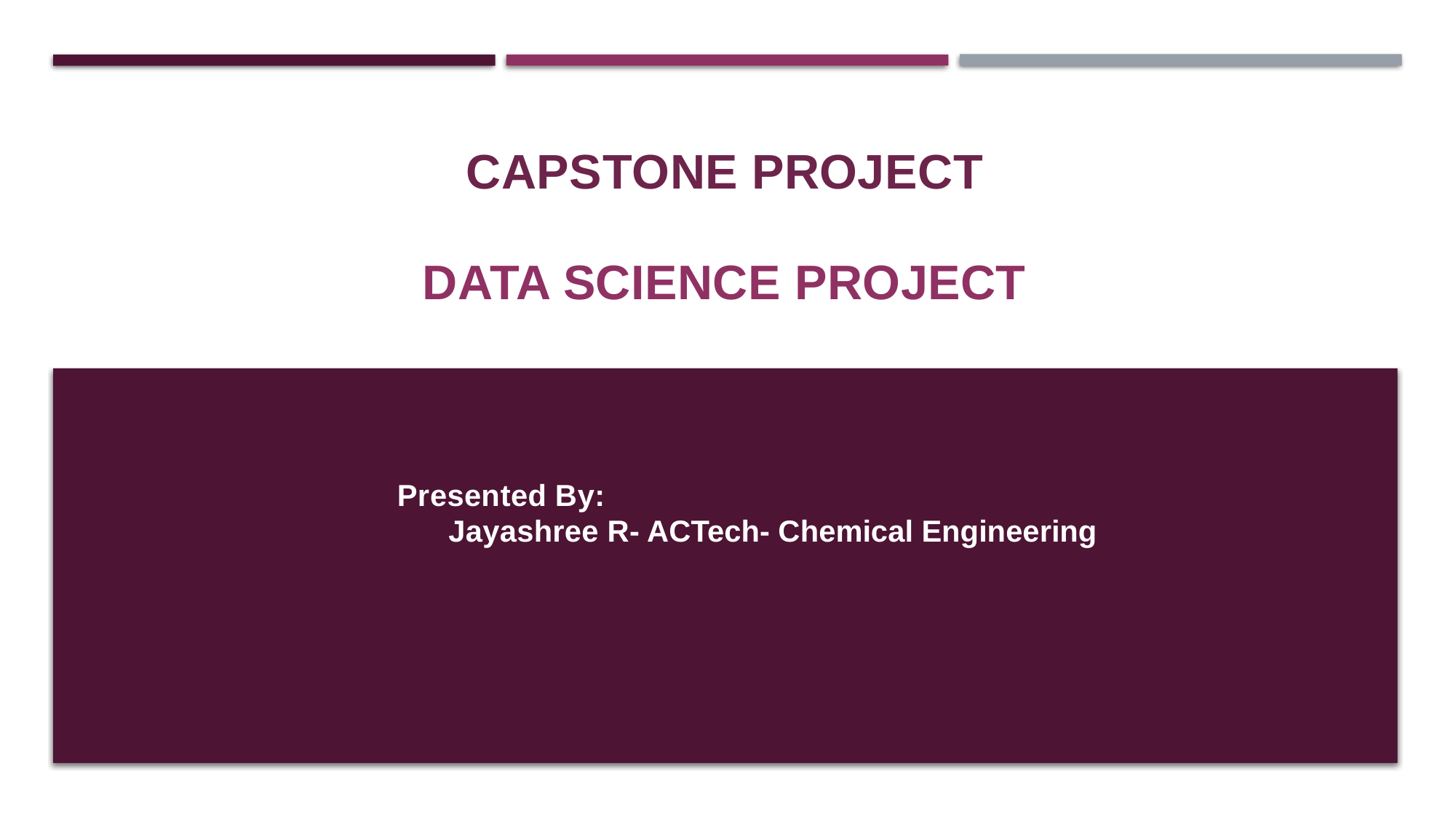

CAPSTONE PROJECT
#
DATA SCIENCE PROJECT

Presented By:
Jayashree R- ACTech- Chemical Engineering